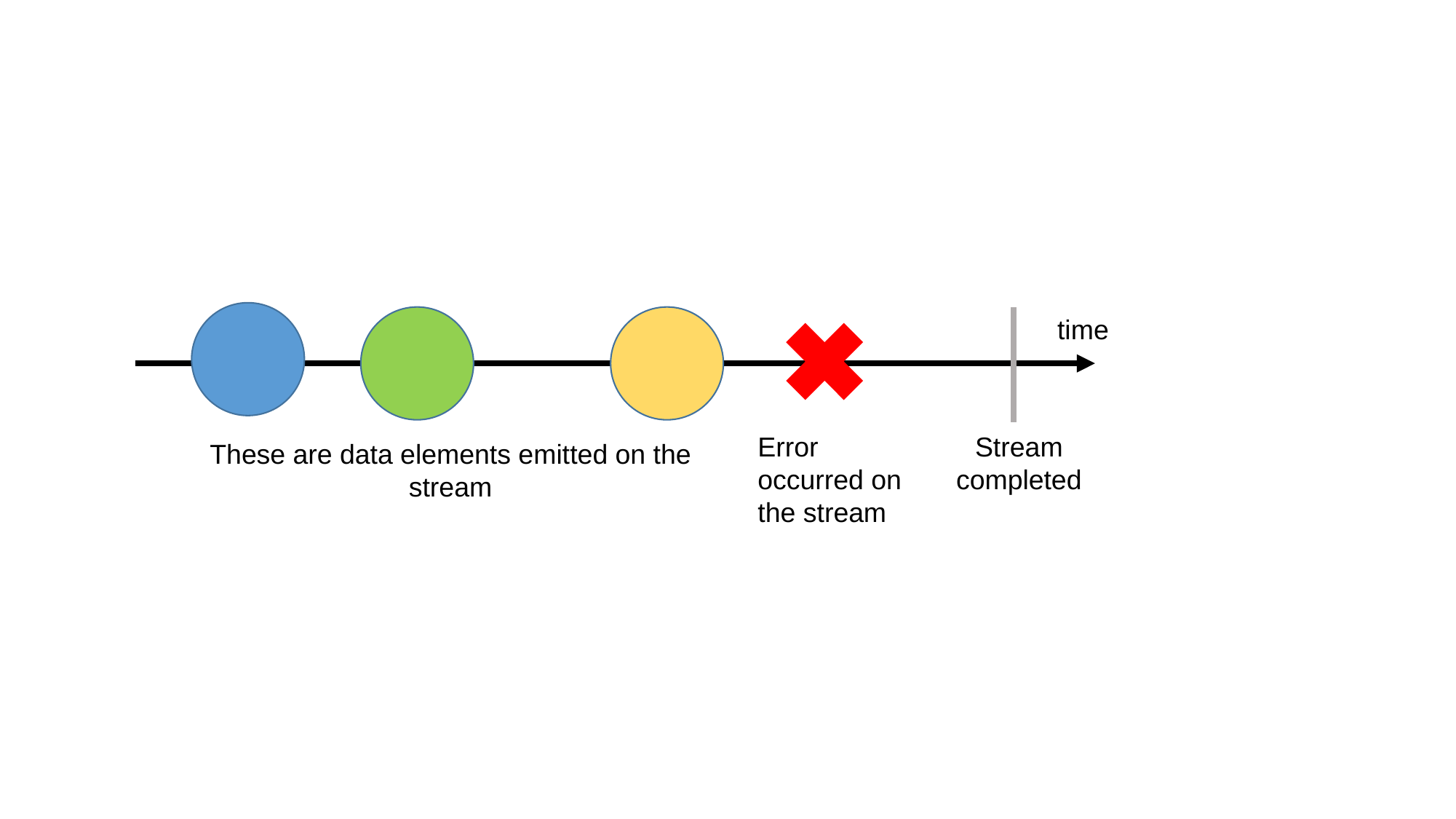

time
Stream completed
Error occurred on the stream
These are data elements emitted on the stream